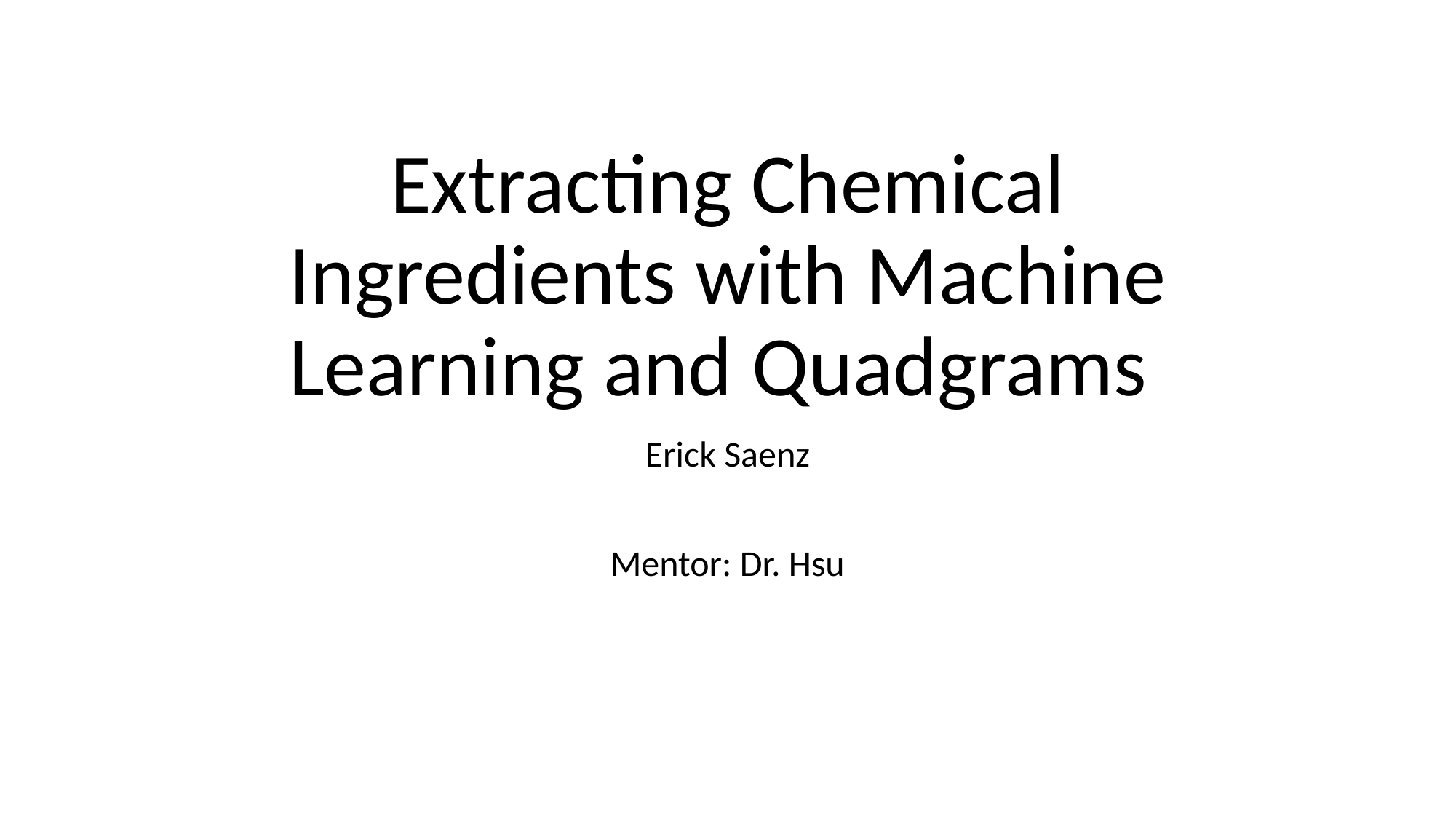

# Extracting Chemical Ingredients with Machine Learning and Quadgrams
Erick Saenz

Mentor: Dr. Hsu